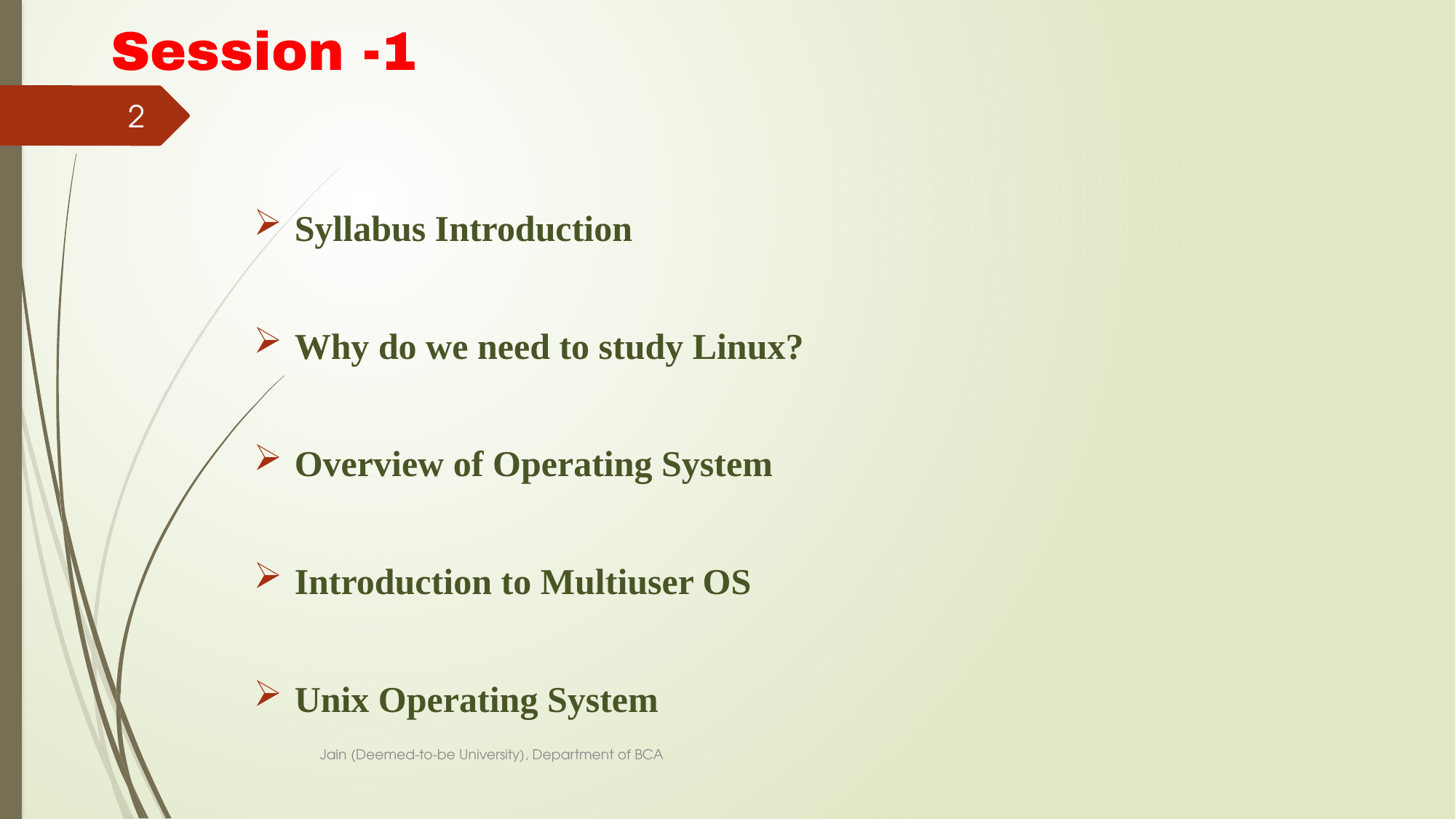

# Session -1
2

Syllabus Introduction

Why do we need to study Linux?

Overview of Operating System

Introduction to Multiuser OS

Unix Operating System

Jain (Deemed-to-be University), Department of BCA